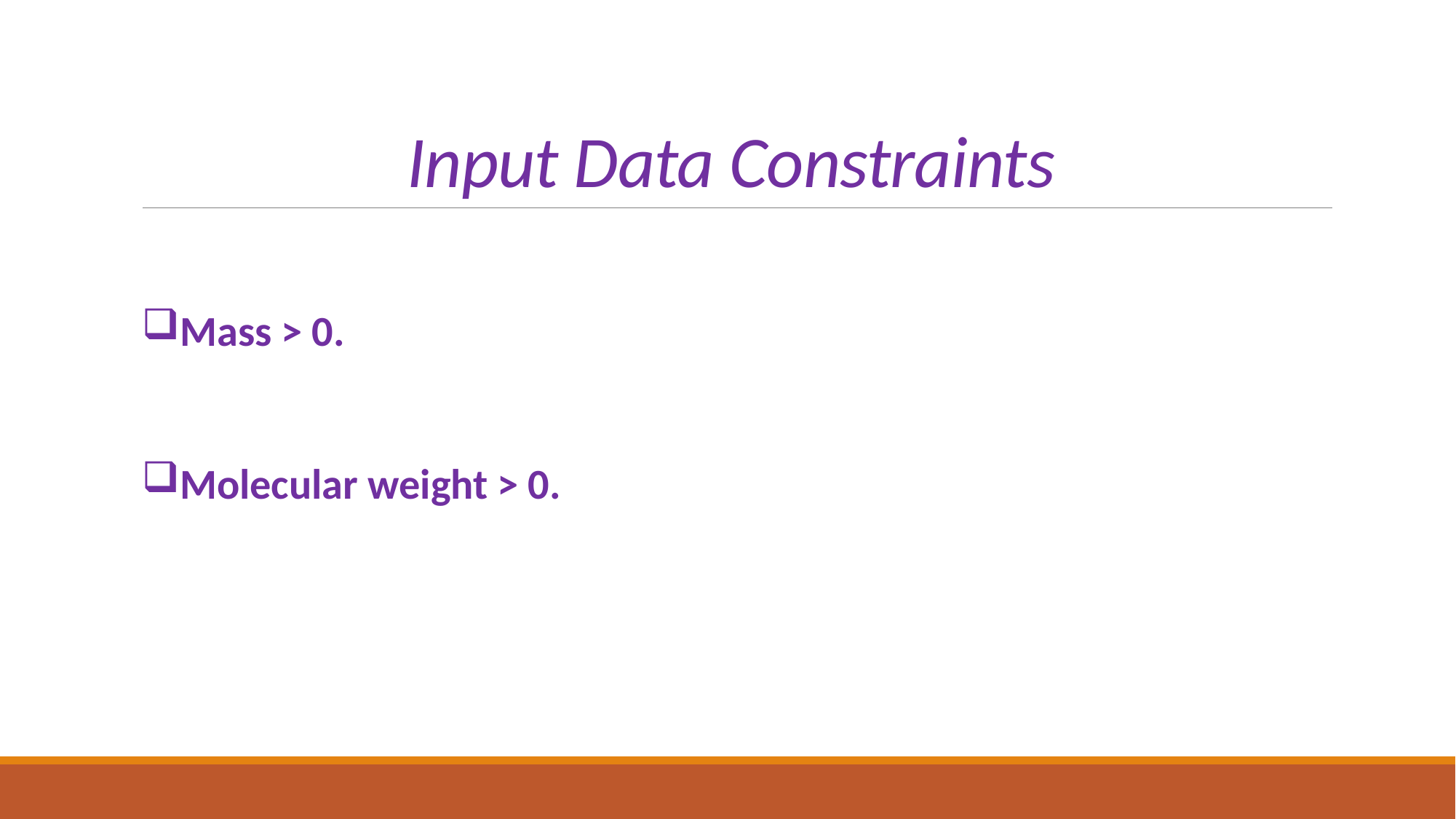

# Input Data Constraints
Mass > 0.

Molecular weight > 0.